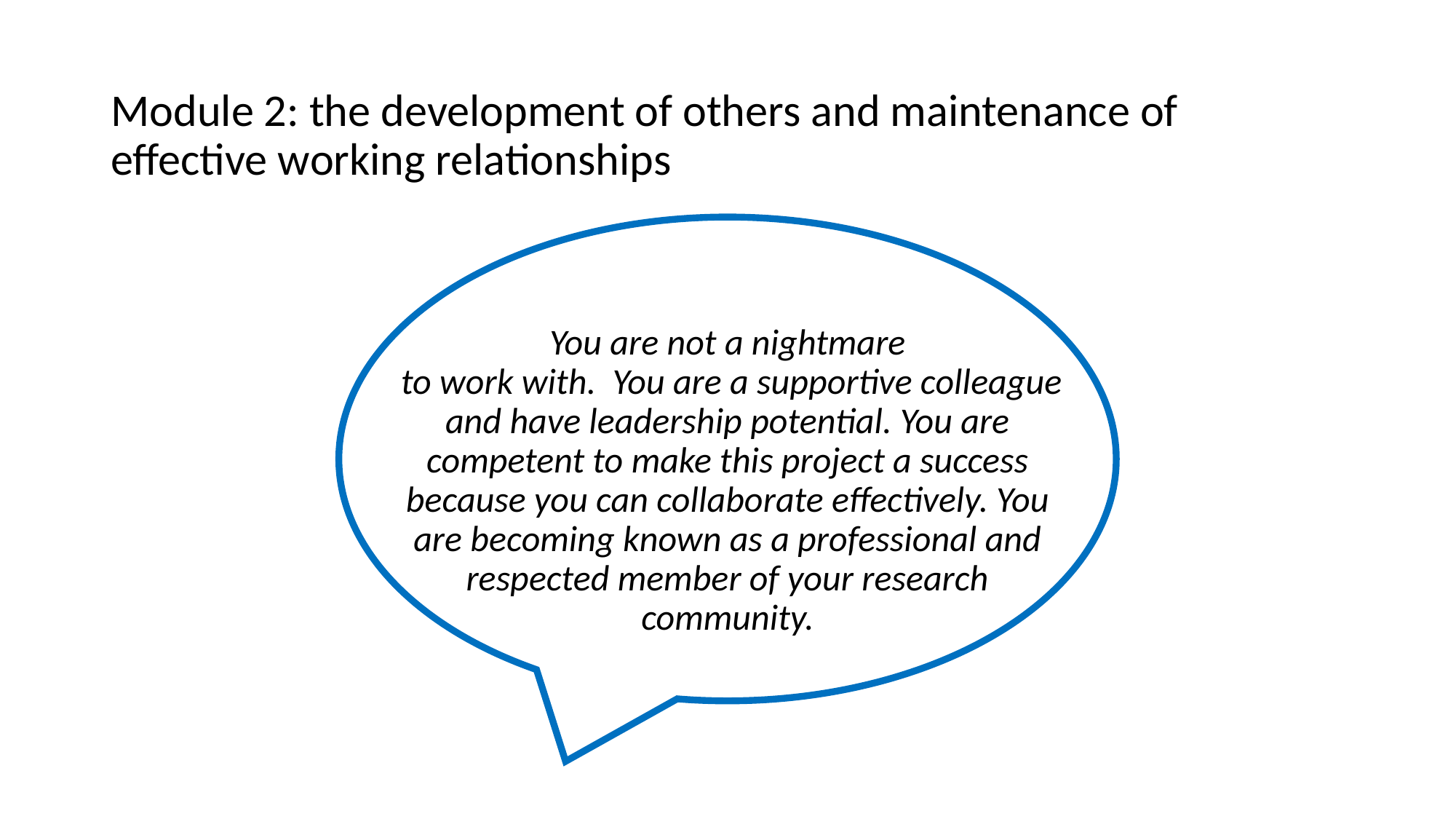

# Module 2: the development of others and maintenance of effective working relationships

You are not a nightmare
 to work with.  You are a supportive colleague and have leadership potential. You are competent to make this project a success because you can collaborate effectively. You are becoming known as a professional and respected member of your research community.